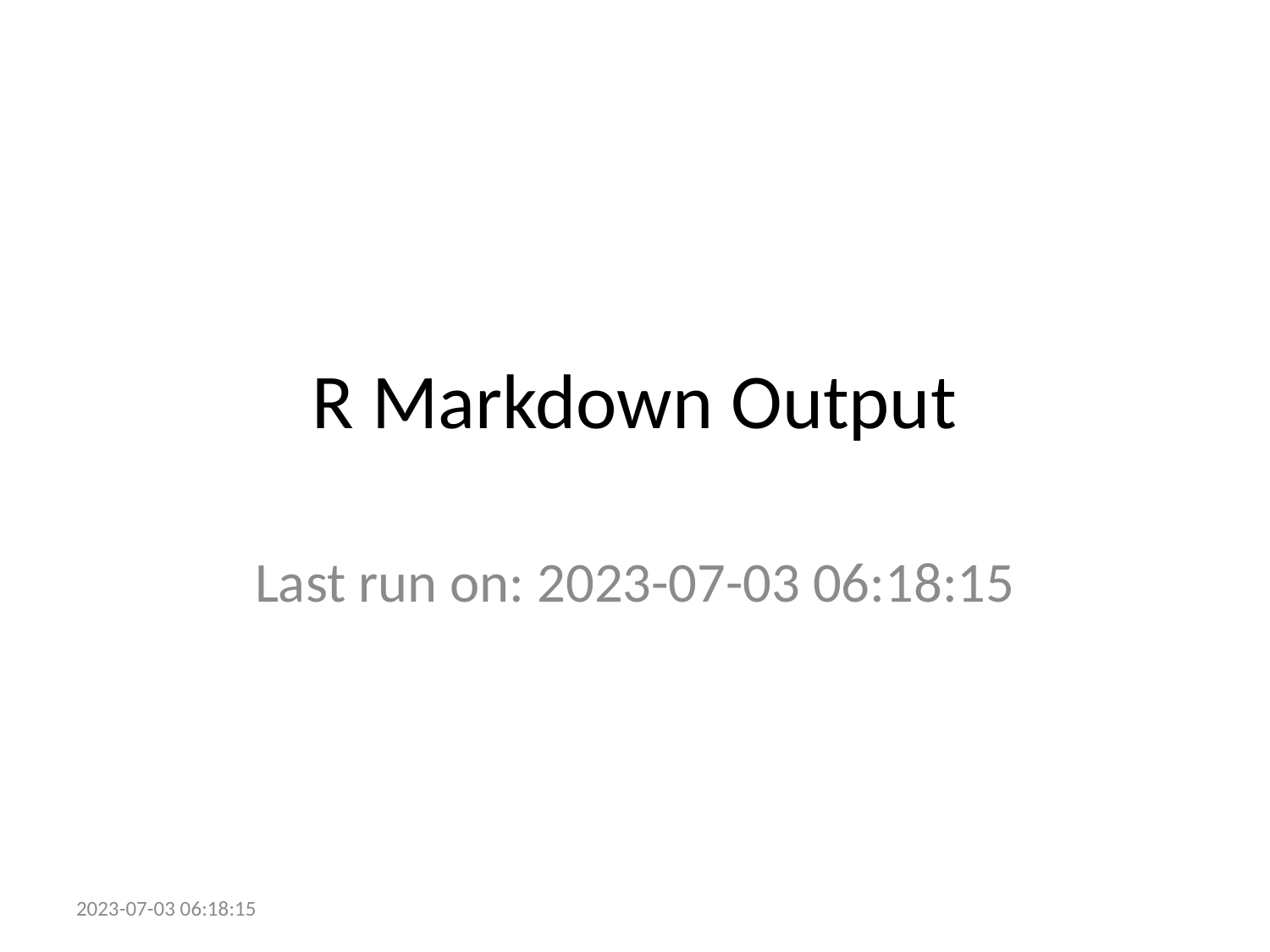

# R Markdown Output
Last run on: 2023-07-03 06:18:15
2023-07-03 06:18:15